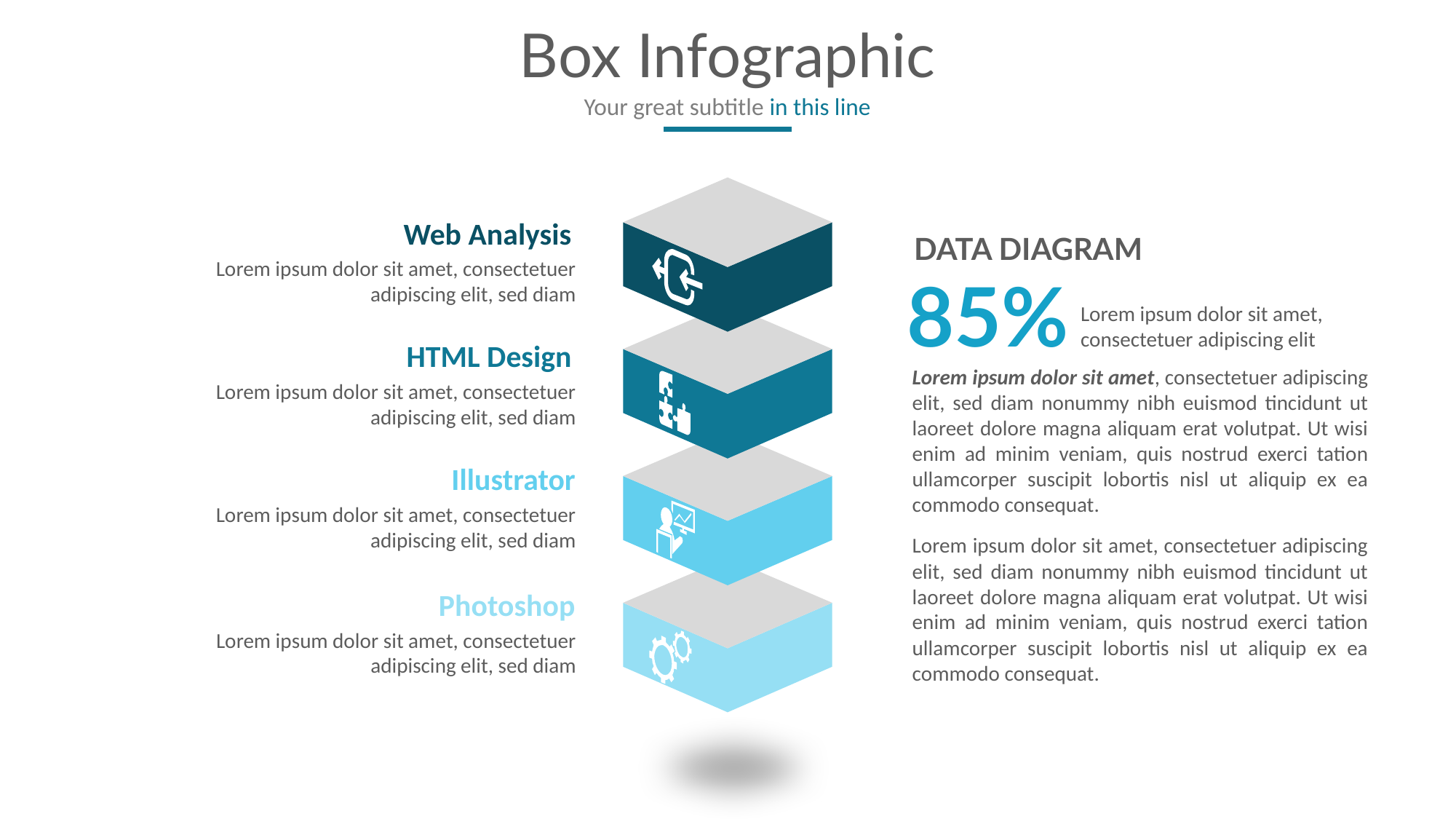

# Box Infographic
Your great subtitle in this line

Web Analysis
Lorem ipsum dolor sit amet, consectetuer adipiscing elit, sed diam
DATA DIAGRAM
85%
Lorem ipsum dolor sit amet, consectetuer adipiscing elit
HTML Design
Lorem ipsum dolor sit amet, consectetuer adipiscing elit, sed diam
Lorem ipsum dolor sit amet, consectetuer adipiscing elit, sed diam nonummy nibh euismod tincidunt ut laoreet dolore magna aliquam erat volutpat. Ut wisi enim ad minim veniam, quis nostrud exerci tation ullamcorper suscipit lobortis nisl ut aliquip ex ea commodo consequat.
Illustrator
Lorem ipsum dolor sit amet, consectetuer adipiscing elit, sed diam
Lorem ipsum dolor sit amet, consectetuer adipiscing elit, sed diam nonummy nibh euismod tincidunt ut laoreet dolore magna aliquam erat volutpat. Ut wisi enim ad minim veniam, quis nostrud exerci tation ullamcorper suscipit lobortis nisl ut aliquip ex ea commodo consequat.
Photoshop
Lorem ipsum dolor sit amet, consectetuer adipiscing elit, sed diam